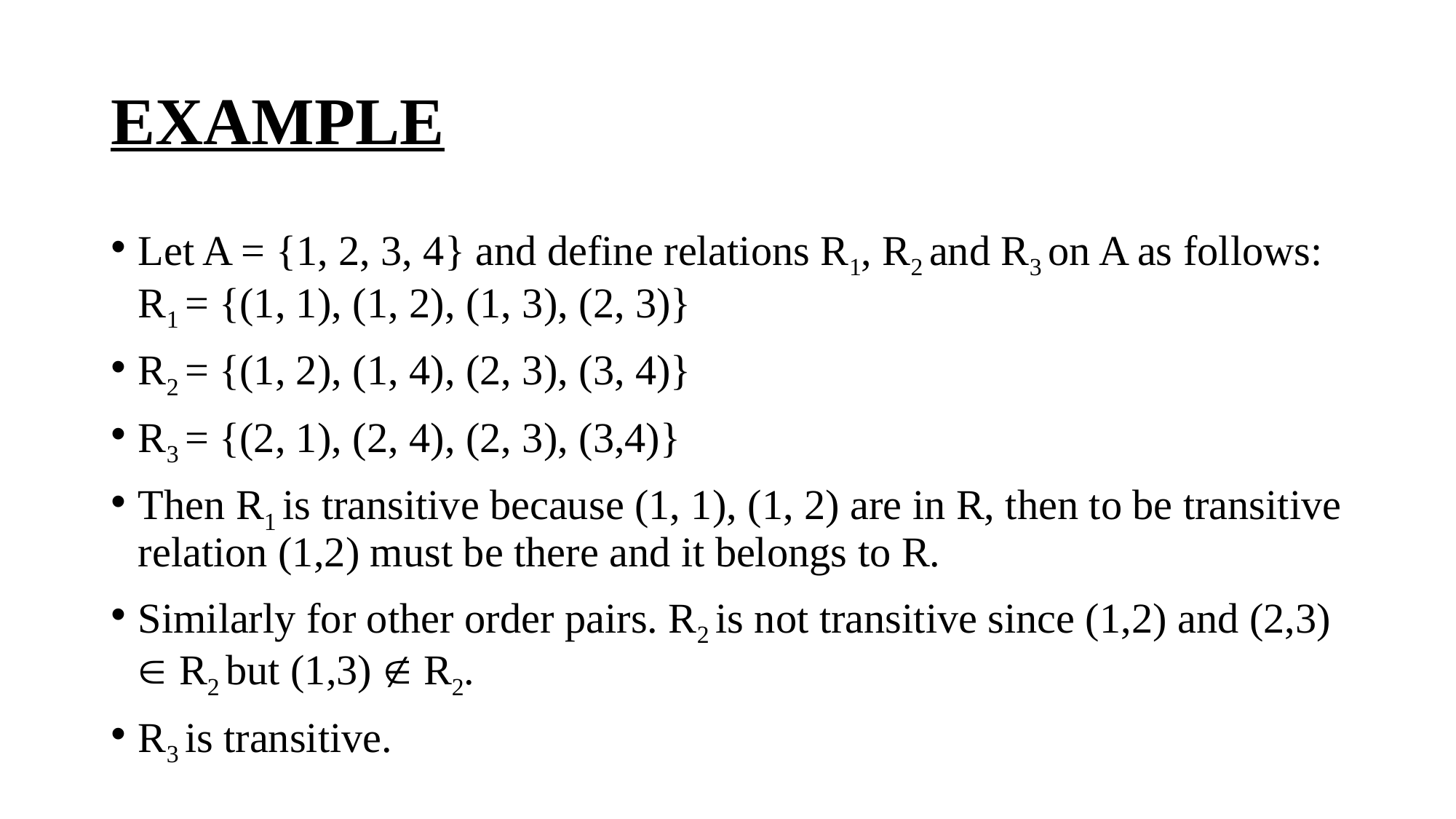

# EXAMPLE
Let A = {1, 2, 3, 4} and define relations R1, R2 and R3 on A as follows: R1 = {(1, 1), (1, 2), (1, 3), (2, 3)}
R2 = {(1, 2), (1, 4), (2, 3), (3, 4)}
R3 = {(2, 1), (2, 4), (2, 3), (3,4)}
Then R1 is transitive because (1, 1), (1, 2) are in R, then to be transitive relation (1,2) must be there and it belongs to R.
Similarly for other order pairs. R2 is not transitive since (1,2) and (2,3) ∈ R2 but (1,3) ∉ R2.
R3 is transitive.